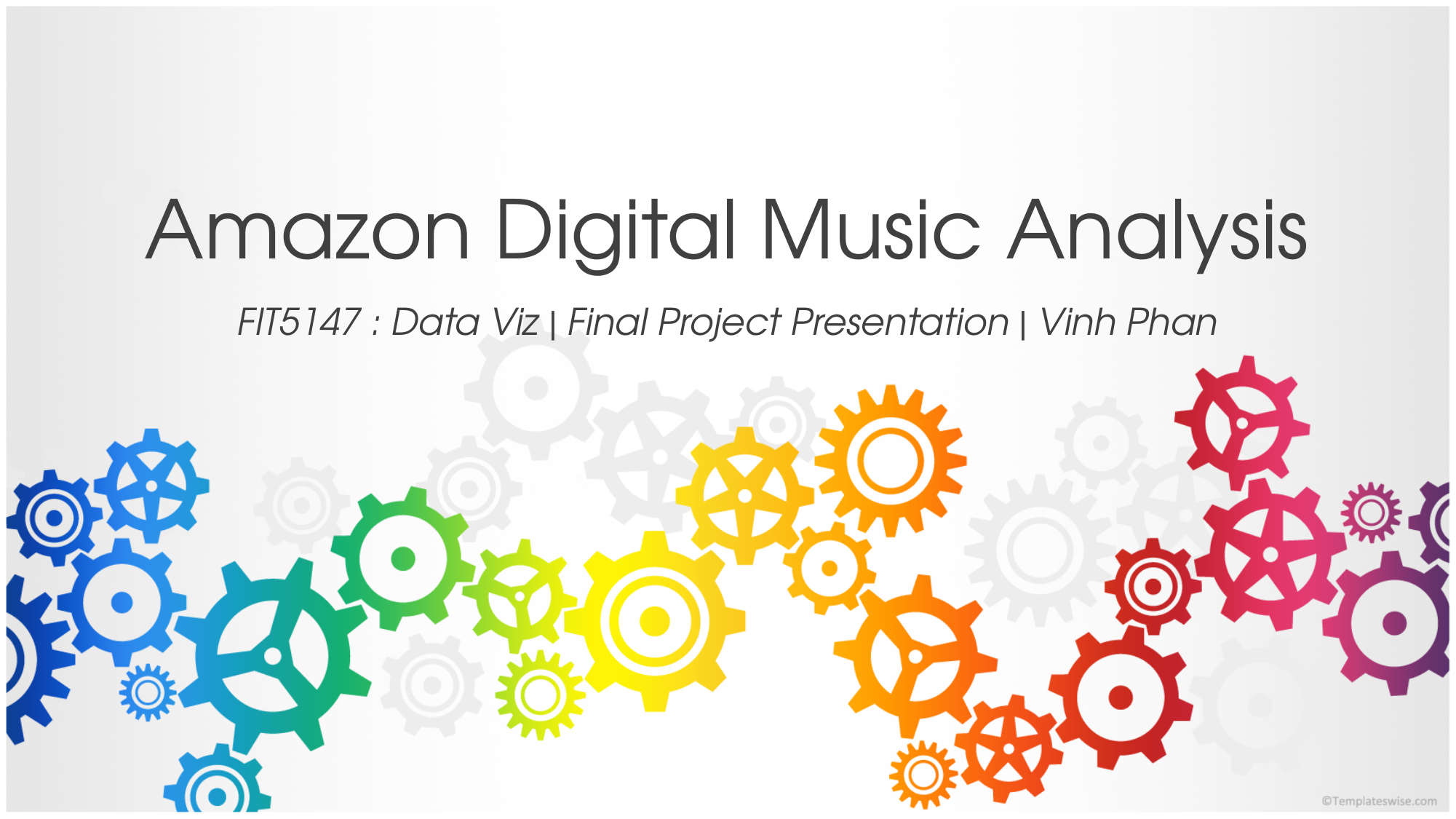

# Amazon Digital Music Analysis
FIT5147 : Data Viz | Final Project Presentation | Vinh Phan